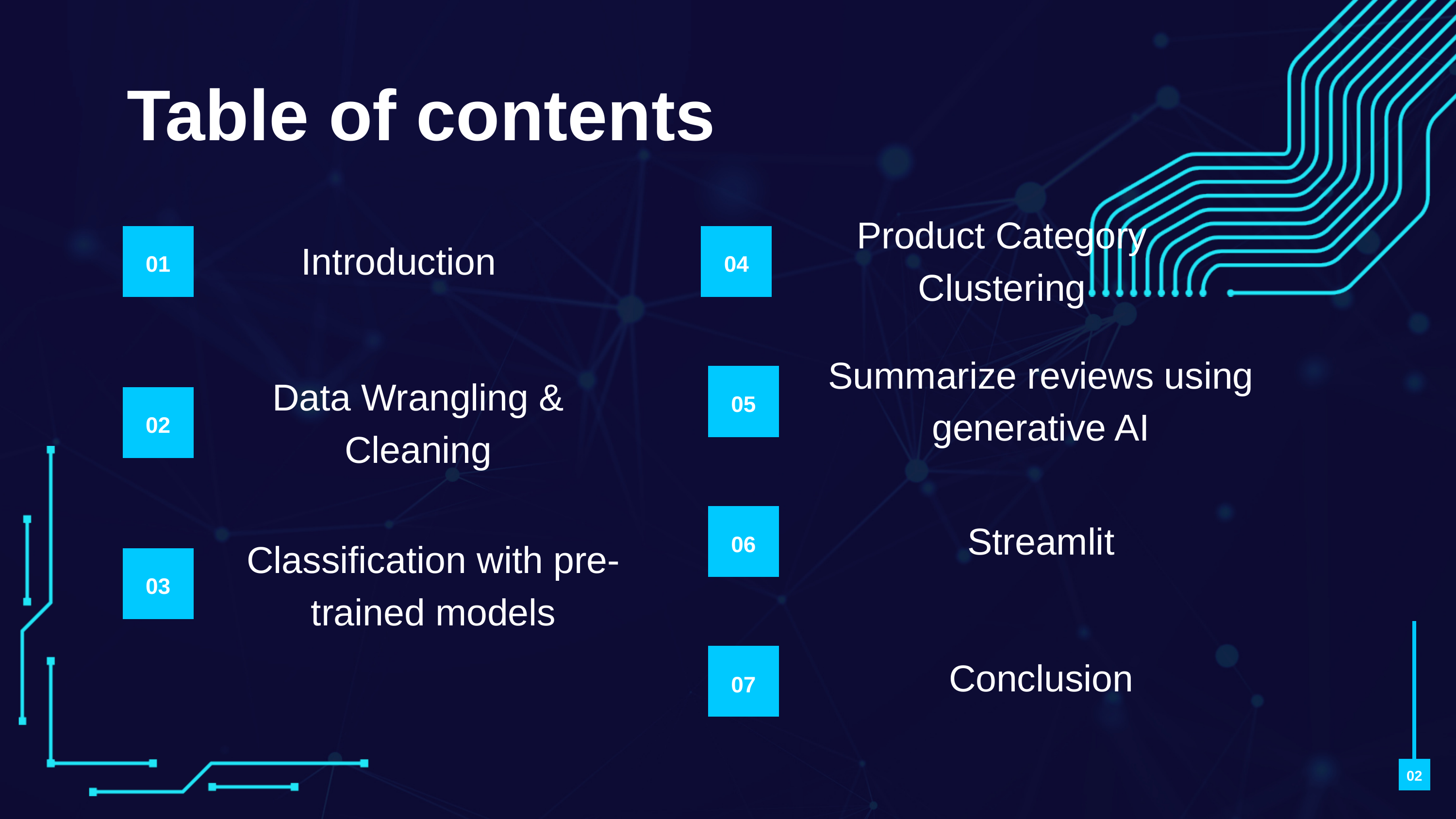

Table of contents
Product Category Clustering

Introduction
01
04
Summarize reviews using generative AI
Data Wrangling & Cleaning

05

02

Streamlit
06
Classification with pre-trained models

03

Conclusion
07

02